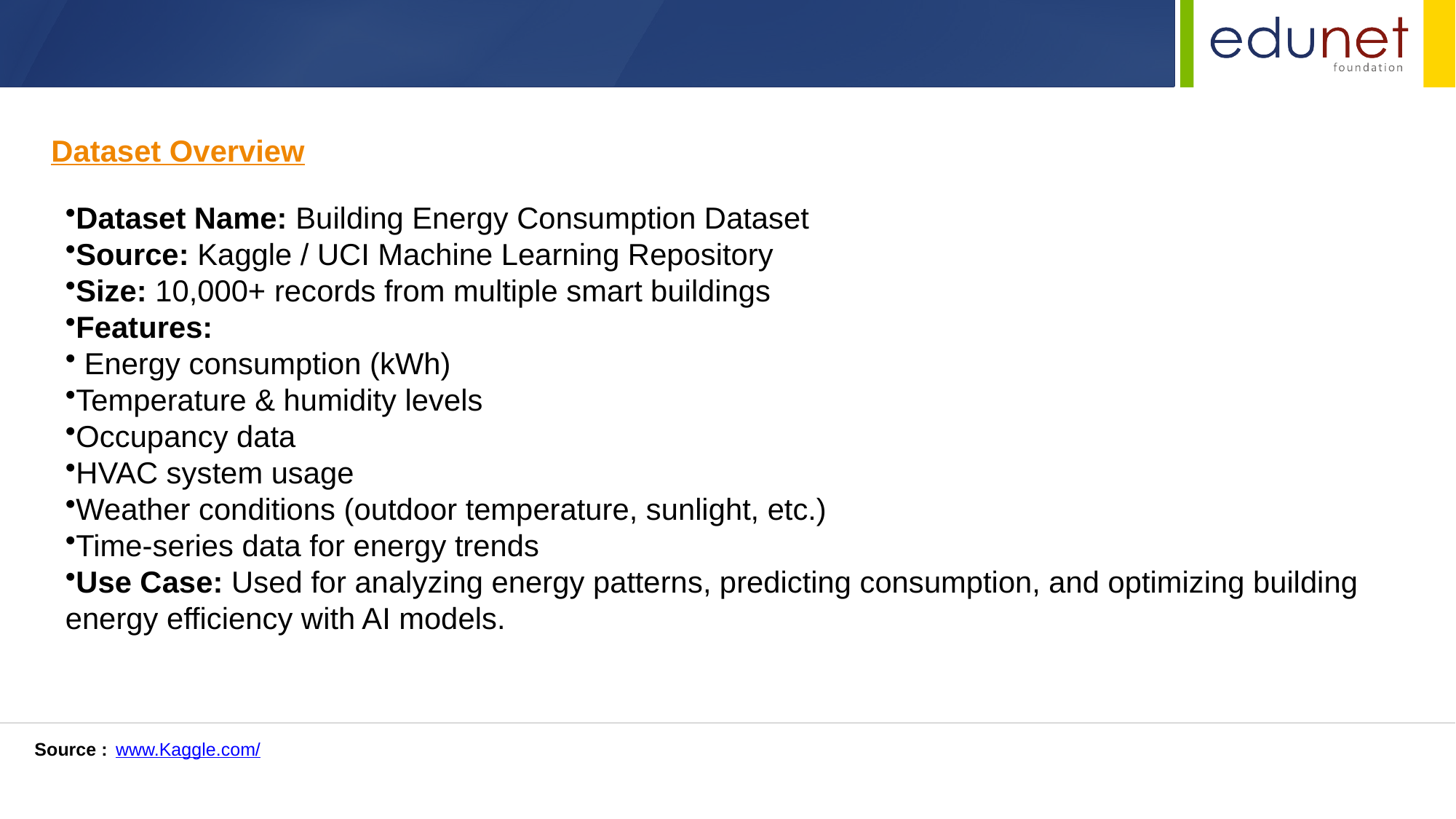

Dataset Overview
Dataset Name: Building Energy Consumption Dataset
Source: Kaggle / UCI Machine Learning Repository
Size: 10,000+ records from multiple smart buildings
Features:
 Energy consumption (kWh)
Temperature & humidity levels
Occupancy data
HVAC system usage
Weather conditions (outdoor temperature, sunlight, etc.)
Time-series data for energy trends
Use Case: Used for analyzing energy patterns, predicting consumption, and optimizing building energy efficiency with AI models.
Source :
www.Kaggle.com/